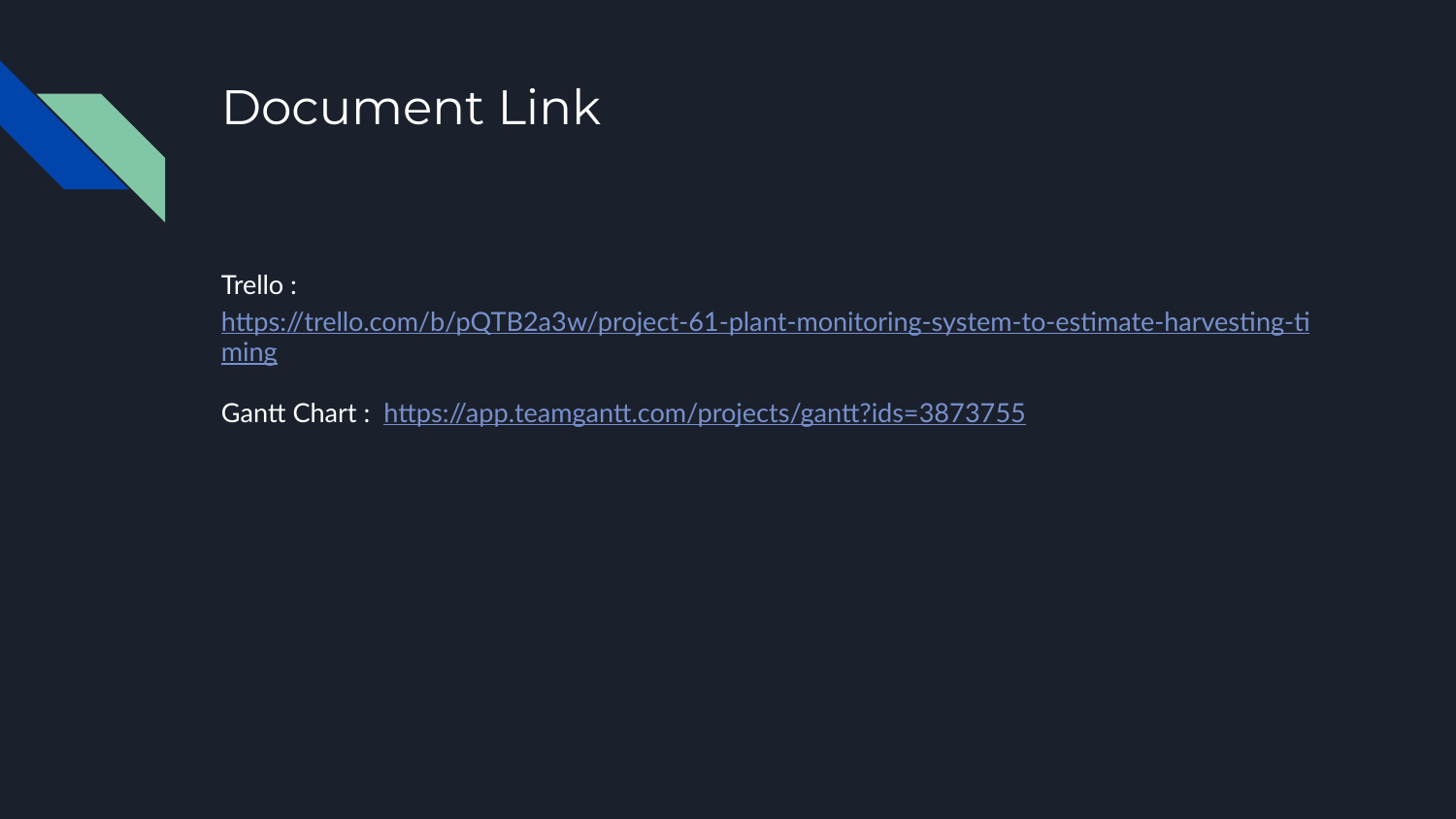

# Document Link
Trello :  https://trello.com/b/pQTB2a3w/project-61-plant-monitoring-system-to-estimate-harvesting-timing
Gantt Chart :  https://app.teamgantt.com/projects/gantt?ids=3873755